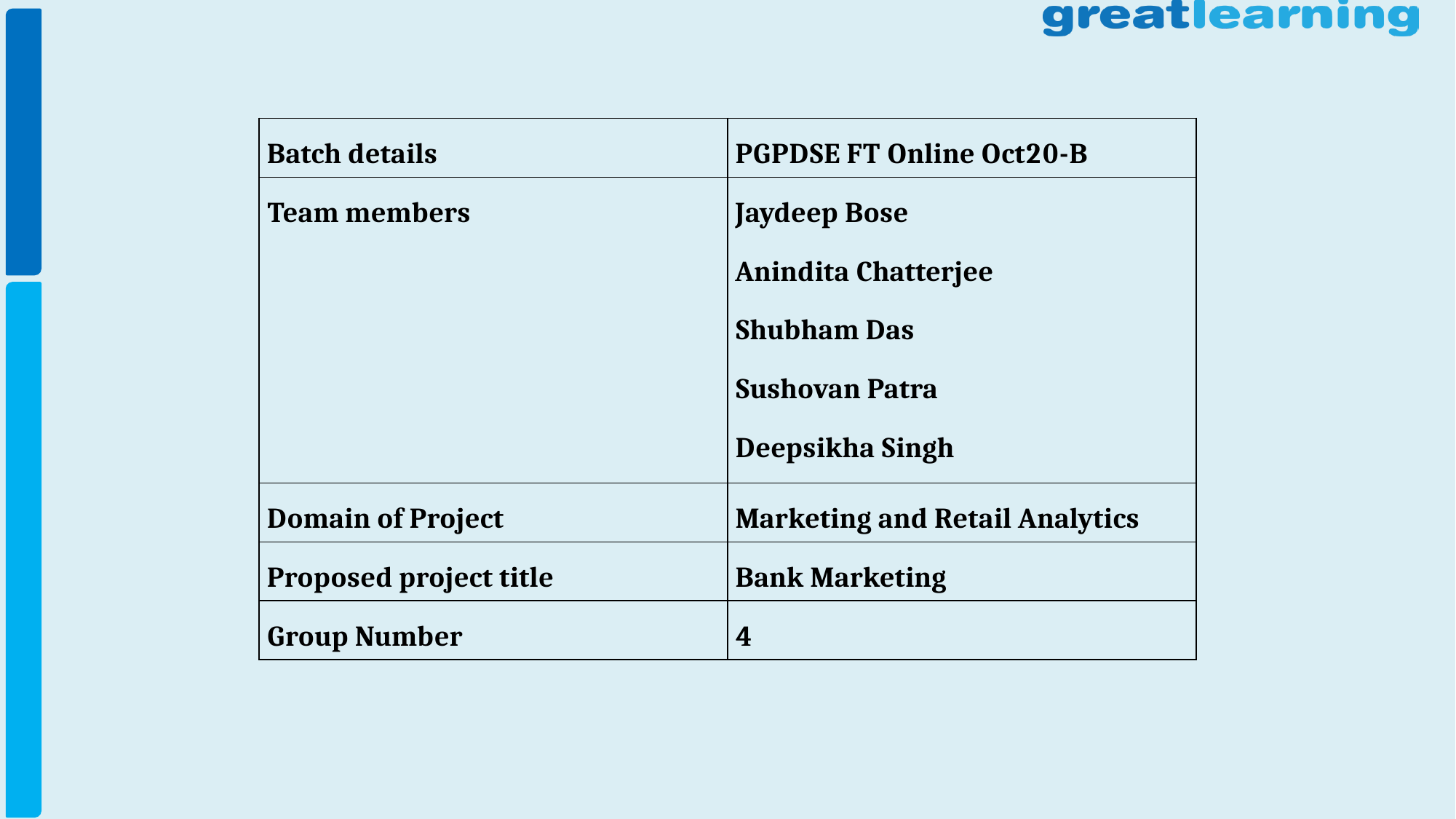

| Batch details | PGPDSE FT Online Oct20-B |
| --- | --- |
| Team members | Jaydeep Bose Anindita Chatterjee Shubham Das Sushovan Patra Deepsikha Singh |
| Domain of Project | Marketing and Retail Analytics |
| Proposed project title | Bank Marketing |
| Group Number | 4 |